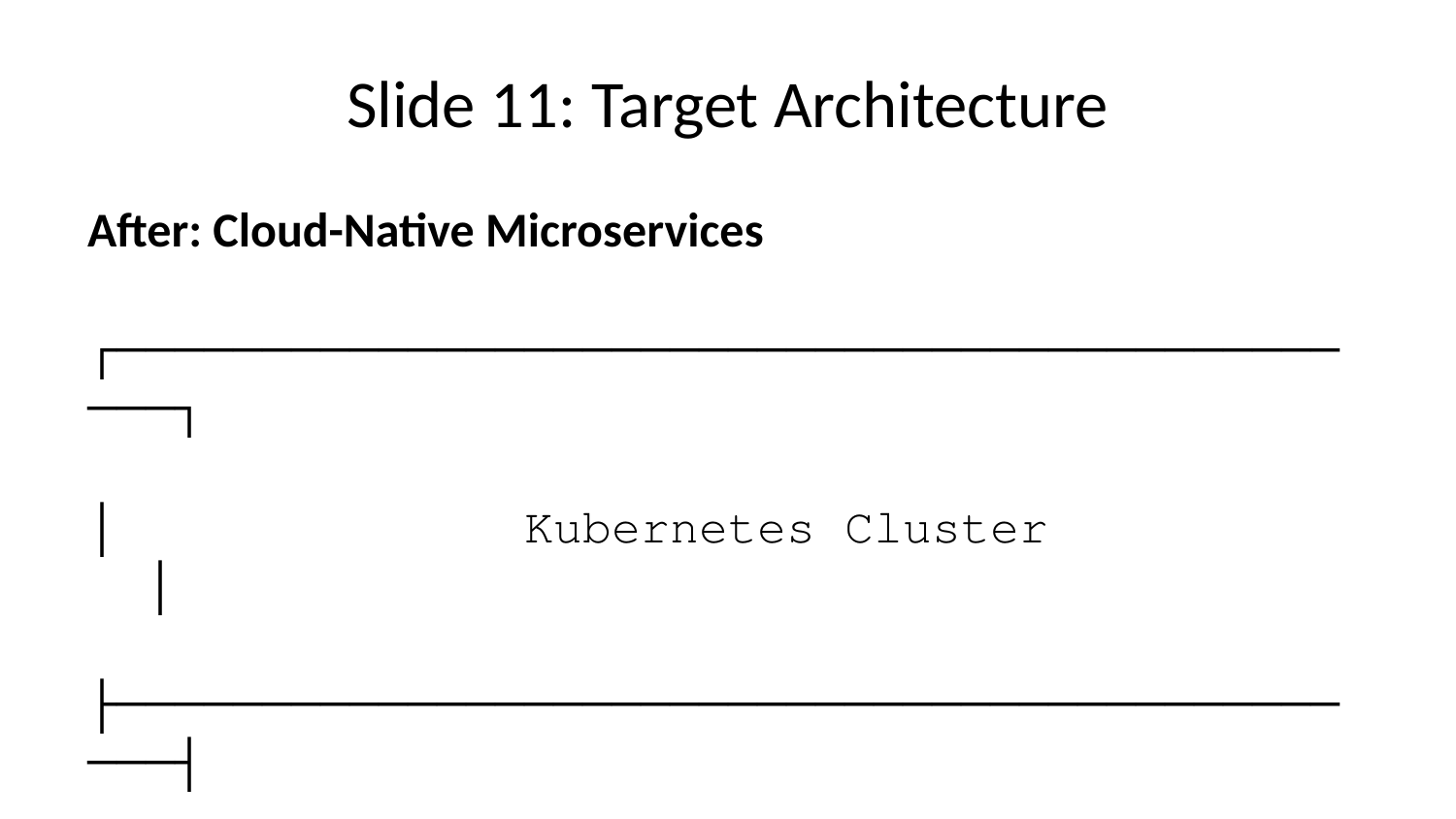

# Slide 11: Target Architecture
After: Cloud-Native Microservices
┌─────────────────────────────────────────────┐
│              Kubernetes Cluster             │
├─────────────────────────────────────────────┤
│  [SVC] Users  [SVC] Products [SVC] Cart     │
│  Service      Service       Service         │
│                                             │
│  [SVC] Payment [SVC] Orders [SVC] Gateway  │
│  Service       Service      Service         │
│                                             │
│  [DB] Managed Database [MON] Monitoring    │
│                        [SEC] Security      │
└─────────────────────────────────────────────┘